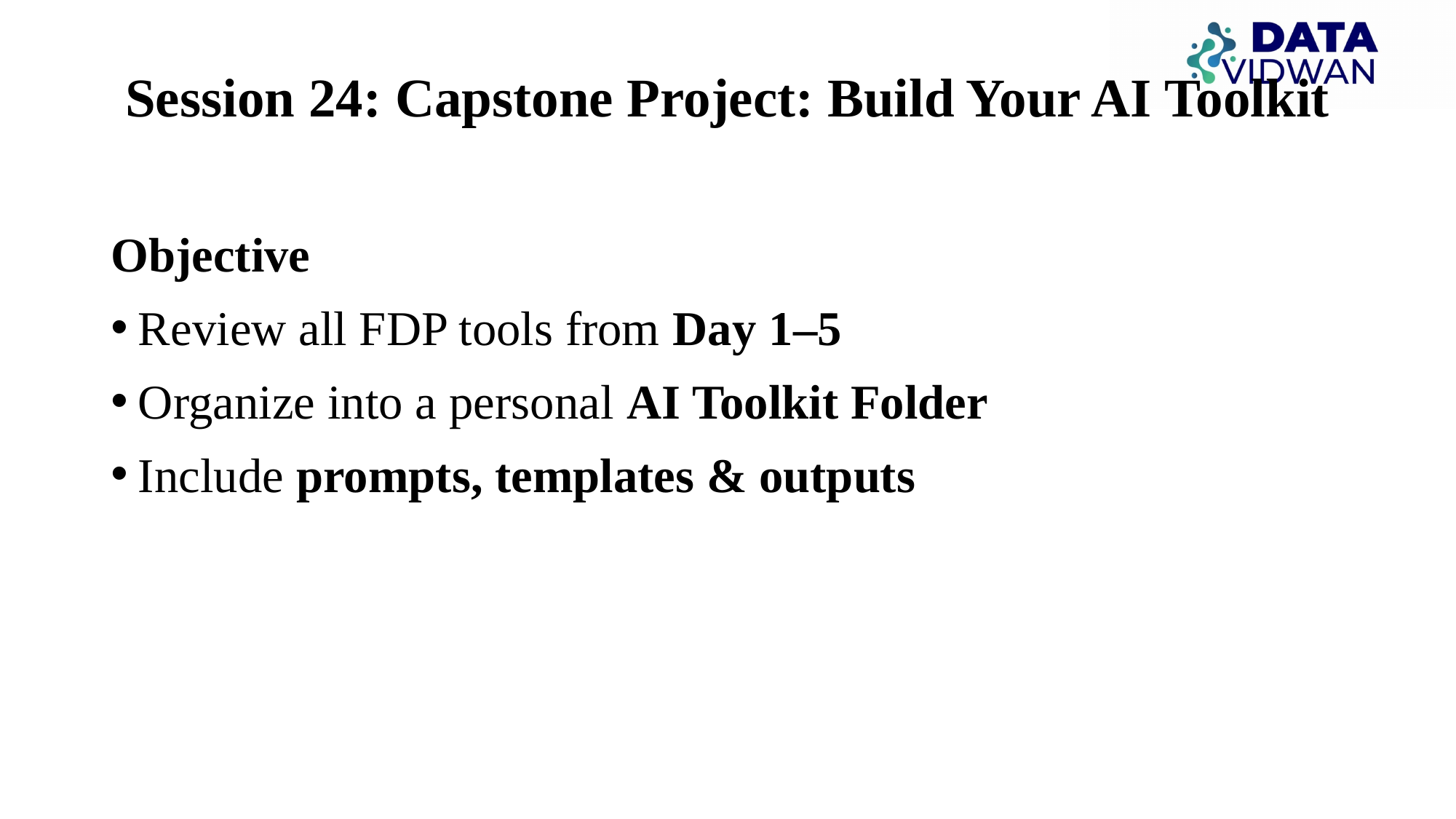

# Session 24: Capstone Project: Build Your AI Toolkit
Objective
Review all FDP tools from Day 1–5
Organize into a personal AI Toolkit Folder
Include prompts, templates & outputs